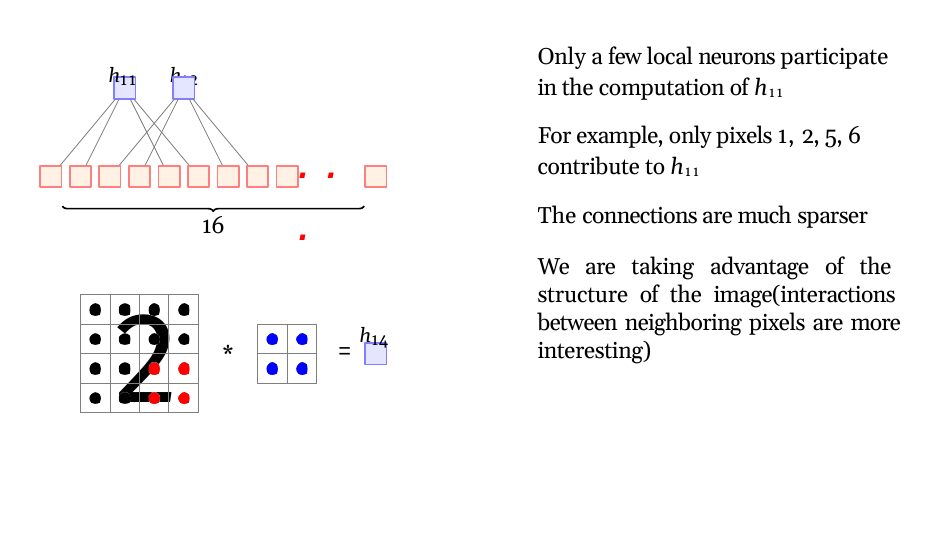

Only a few local neurons participate  in the computation of h11
h11	h12

For example, only pixels 1, 2, 5, 6  contribute to h11
. . .

The connections are much sparser

16

We are taking advantage of the  structure of the image(interactions  between neighboring pixels are more  interesting)

2
|  |  |  |  |
| --- | --- | --- | --- |
|  |  |  |  |
|  |  |  |  |
|  |  |  |  |

h14
|  |  |
| --- | --- |
|  |  |
=

*